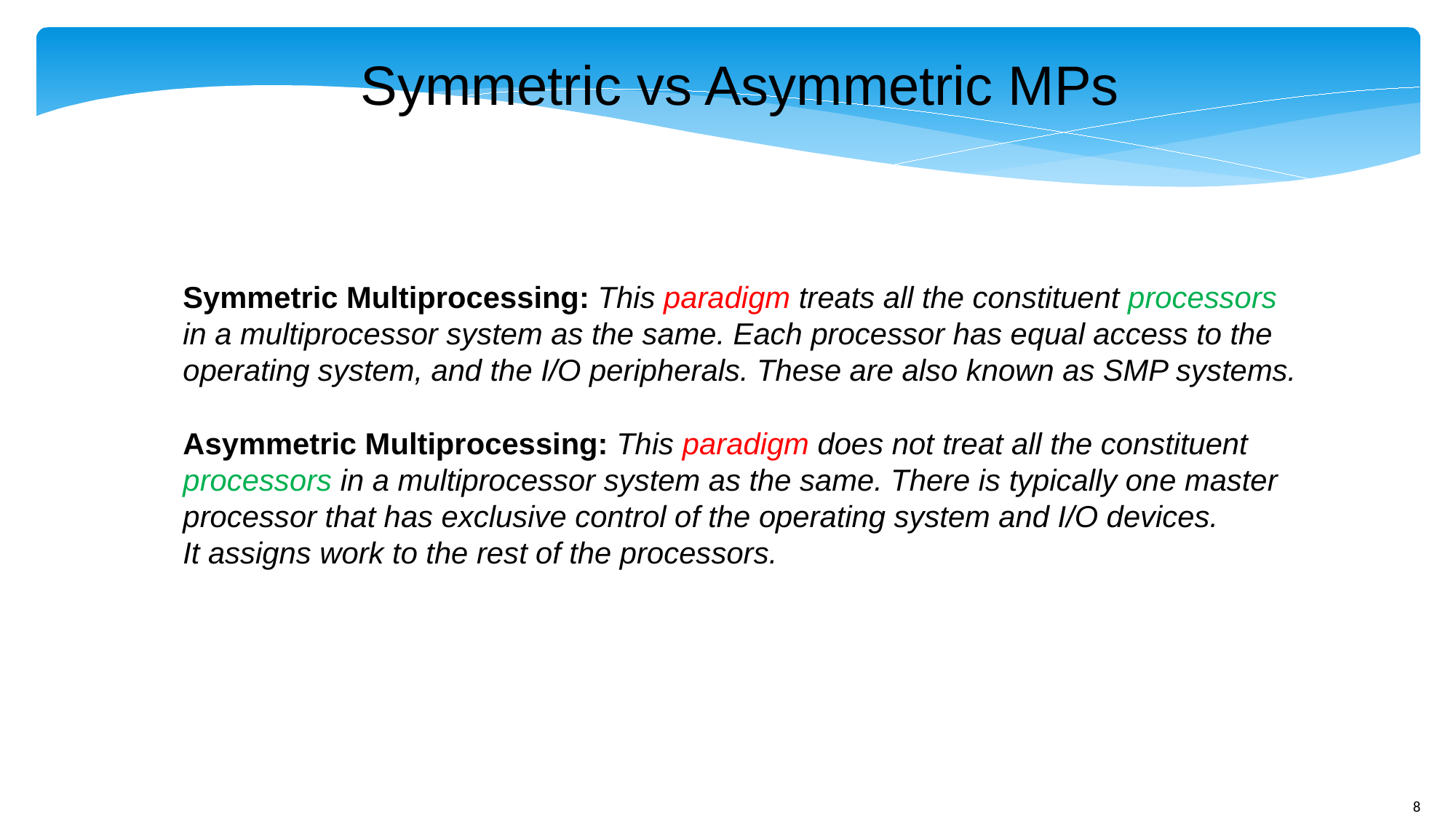

Symmetric vs Asymmetric MPs
Symmetric Multiprocessing: This paradigm treats all the constituent processors
in a multiprocessor system as the same. Each processor has equal access to the
operating system, and the I/O peripherals. These are also known as SMP systems.

Asymmetric Multiprocessing: This paradigm does not treat all the constituent
processors in a multiprocessor system as the same. There is typically one master
processor that has exclusive control of the operating system and I/O devices.
It assigns work to the rest of the processors.